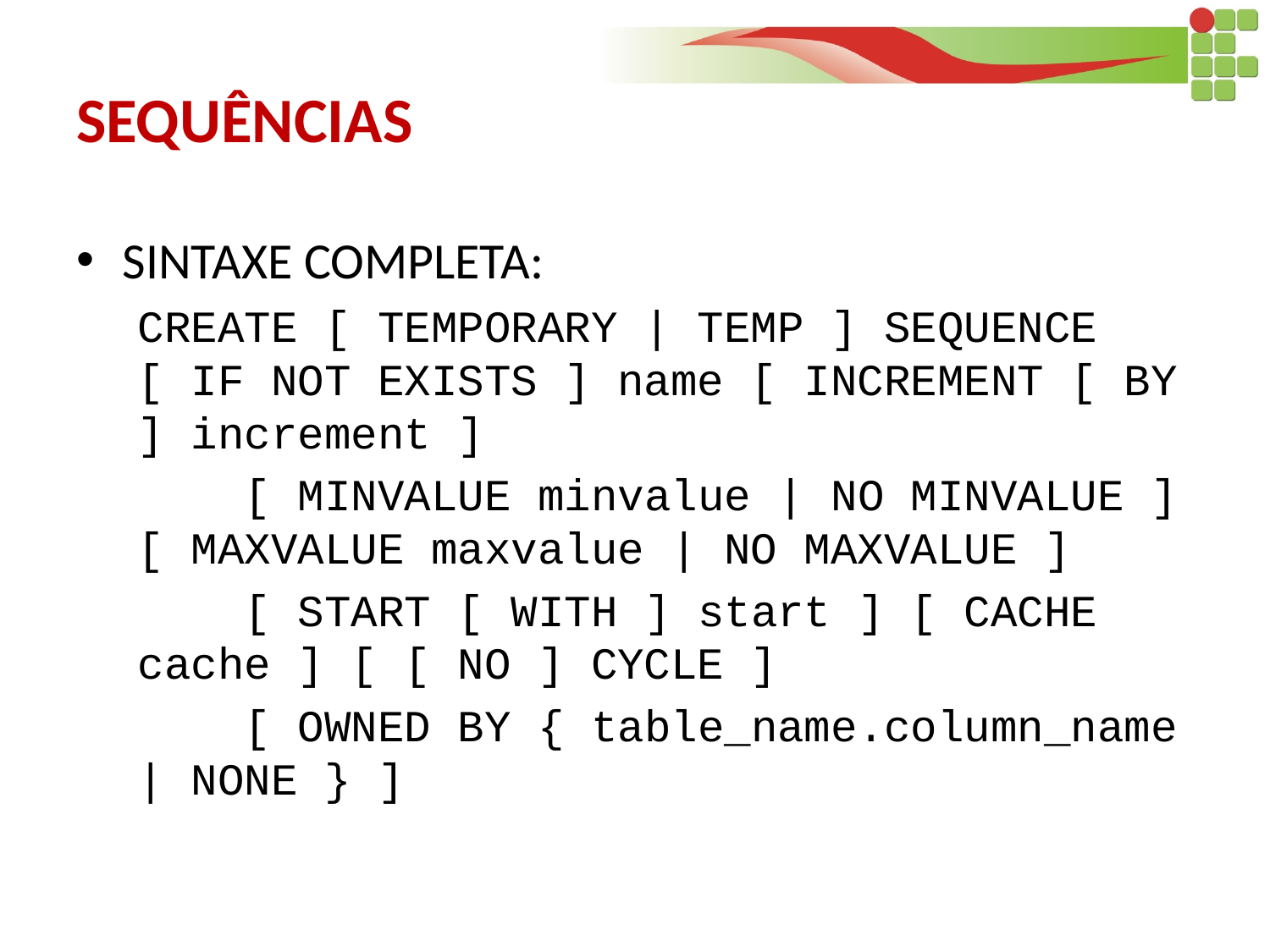

# SEQUÊNCIAS
SINTAXE COMPLETA:
CREATE [ TEMPORARY | TEMP ] SEQUENCE [ IF NOT EXISTS ] name [ INCREMENT [ BY ] increment ]
    [ MINVALUE minvalue | NO MINVALUE ] [ MAXVALUE maxvalue | NO MAXVALUE ]
    [ START [ WITH ] start ] [ CACHE cache ] [ [ NO ] CYCLE ]
    [ OWNED BY { table_name.column_name | NONE } ]